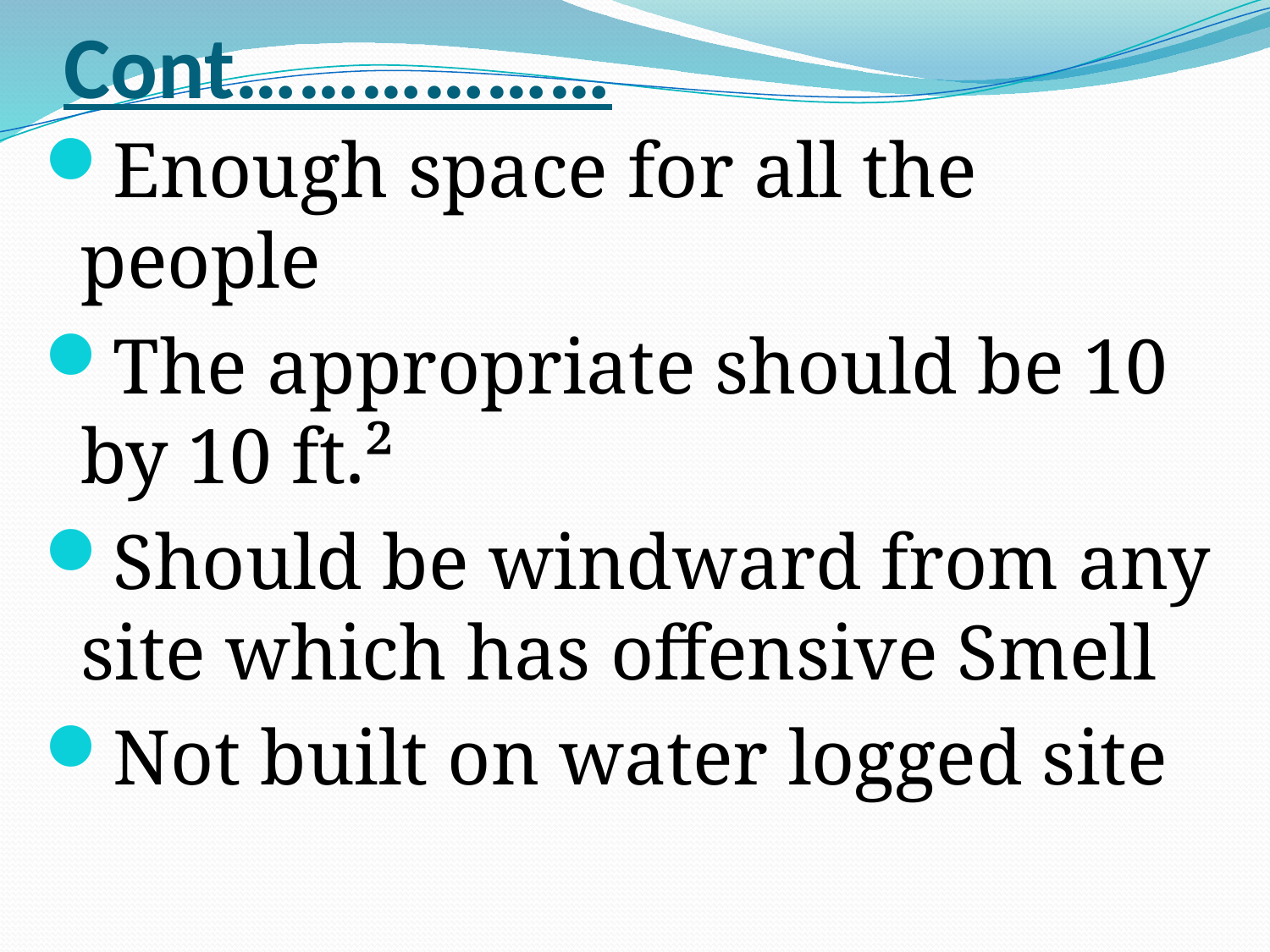

# Cont………………
Enough space for all the people
The appropriate should be 10 by 10 ft.²
Should be windward from any site which has offensive Smell
Not built on water logged site